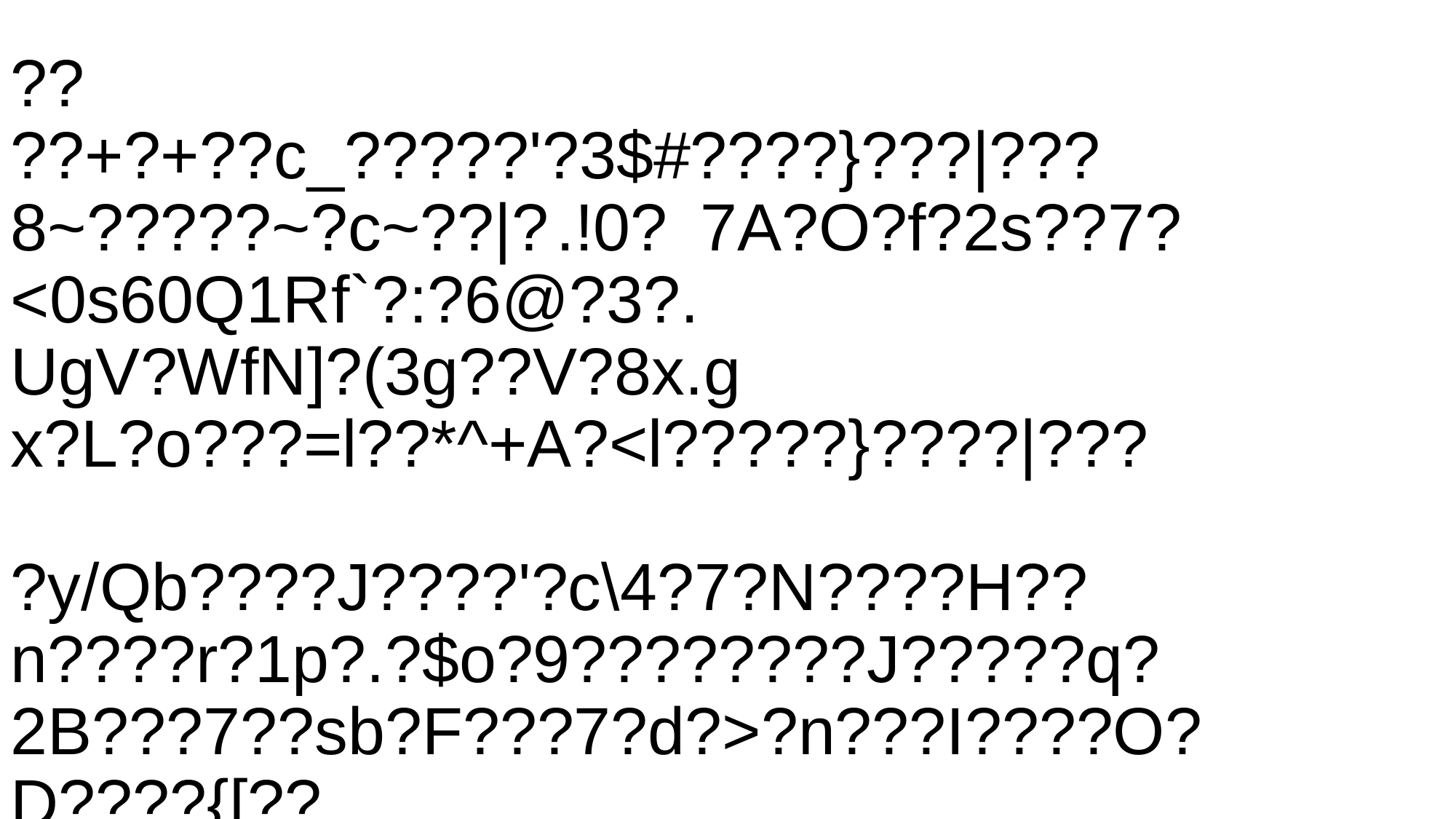

??
??+?+??c_?????'?3$#????}???|???8~?????~?c~??|?	.!0?7A?O?f?2s??7?<0s60Q1Rf`?:?6@?3?.
UgV?WfN]?(3g??V?8x.g
x?L?o???=l??*^+A?<l?????}????|???
?y/Qb????J????'?c\4?7?N????H??n????r?1p?.?$o?9????????J?????q?2B???7??sb?F???7?d?>?n???I????O?D????{[??
???Md?Gi??a]L?b.?????4???@???R?-?N????\?Y?C??k?
Y???E???v????	?Y#??e	?e??€4D?? ?vo?N0d??????i?P?J y?